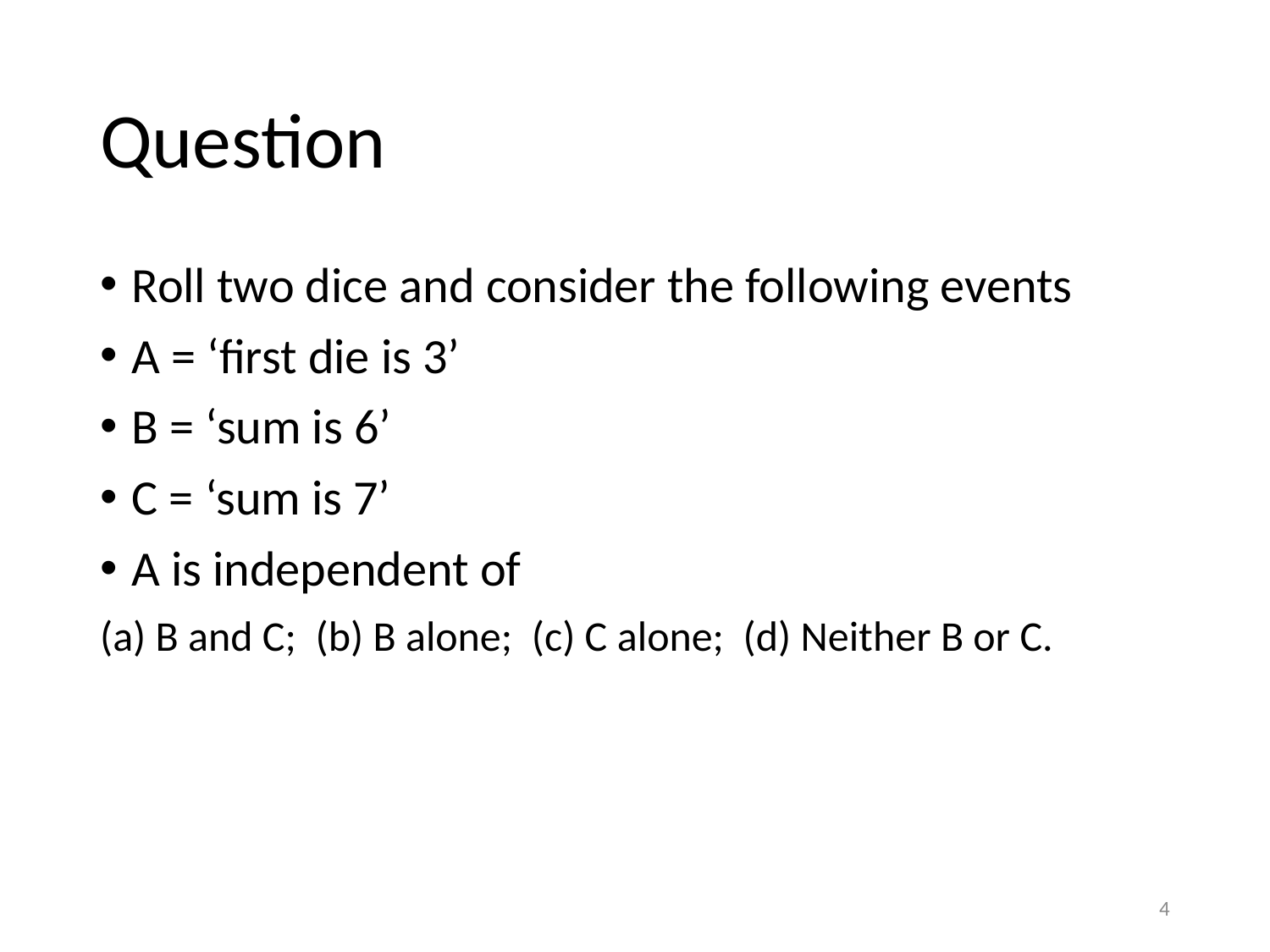

# Question
Roll two dice and consider the following events
A = ‘first die is 3’
B = ‘sum is 6’
C = ‘sum is 7’
A is independent of
(a) B and C;  (b) B alone;  (c) C alone;  (d) Neither B or C.
4